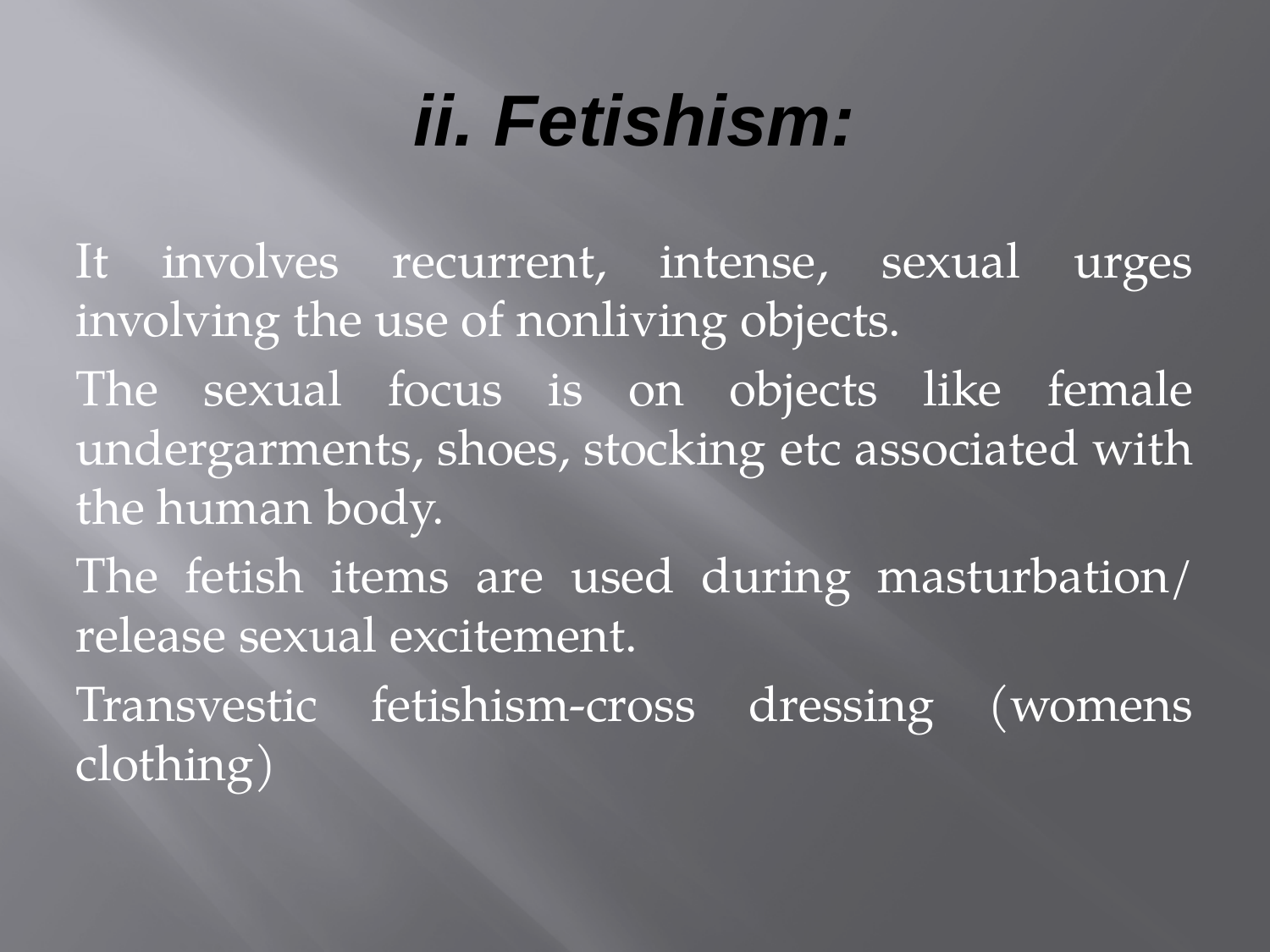

# ii. Fetishism:
It involves recurrent, intense, sexual urges involving the use of nonliving objects.
The sexual focus is on objects like female undergarments, shoes, stocking etc associated with the human body.
The fetish items are used during masturbation/ release sexual excitement.
Transvestic fetishism-cross dressing (womens clothing)